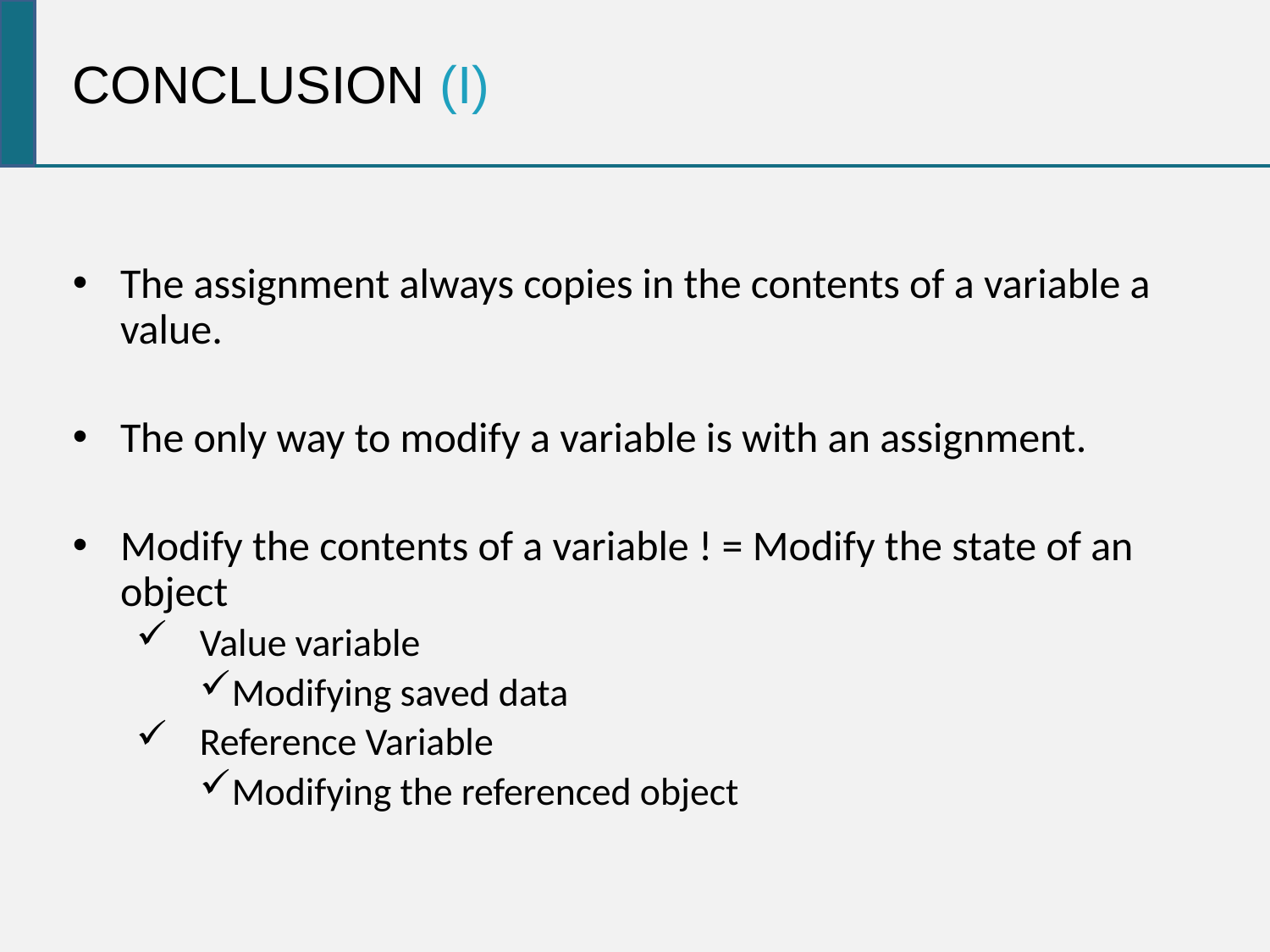

Conclusion (i)

The assignment always copies in the contents of a variable a value.

The only way to modify a variable is with an assignment.

Modify the contents of a variable ! = Modify the state of an object
Value variable
Modifying saved data
Reference Variable
Modifying the referenced object